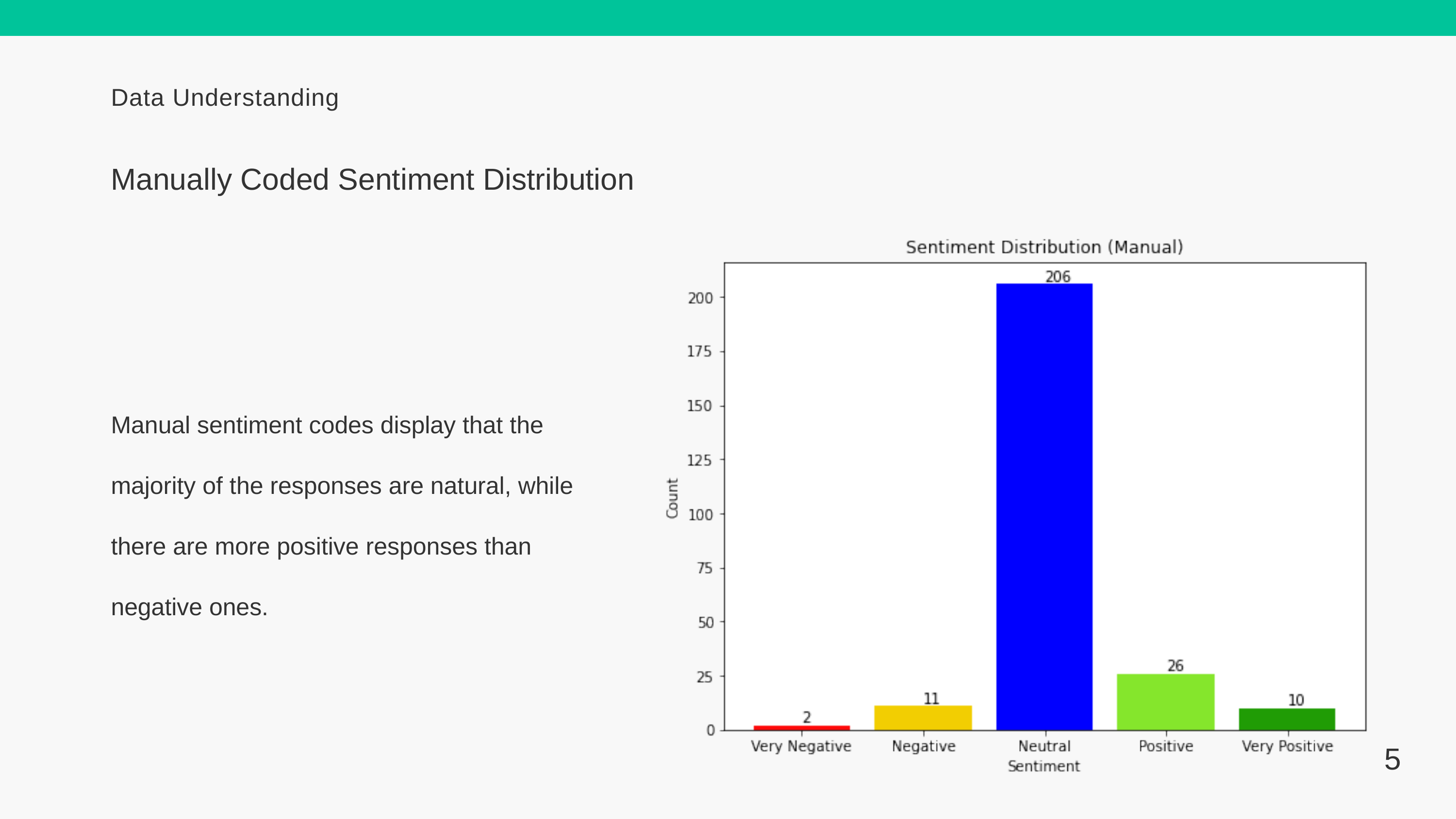

Data Understanding
Manually Coded Sentiment Distribution

Manual sentiment codes display that the majority of the responses are natural, while there are more positive responses than negative ones.
5